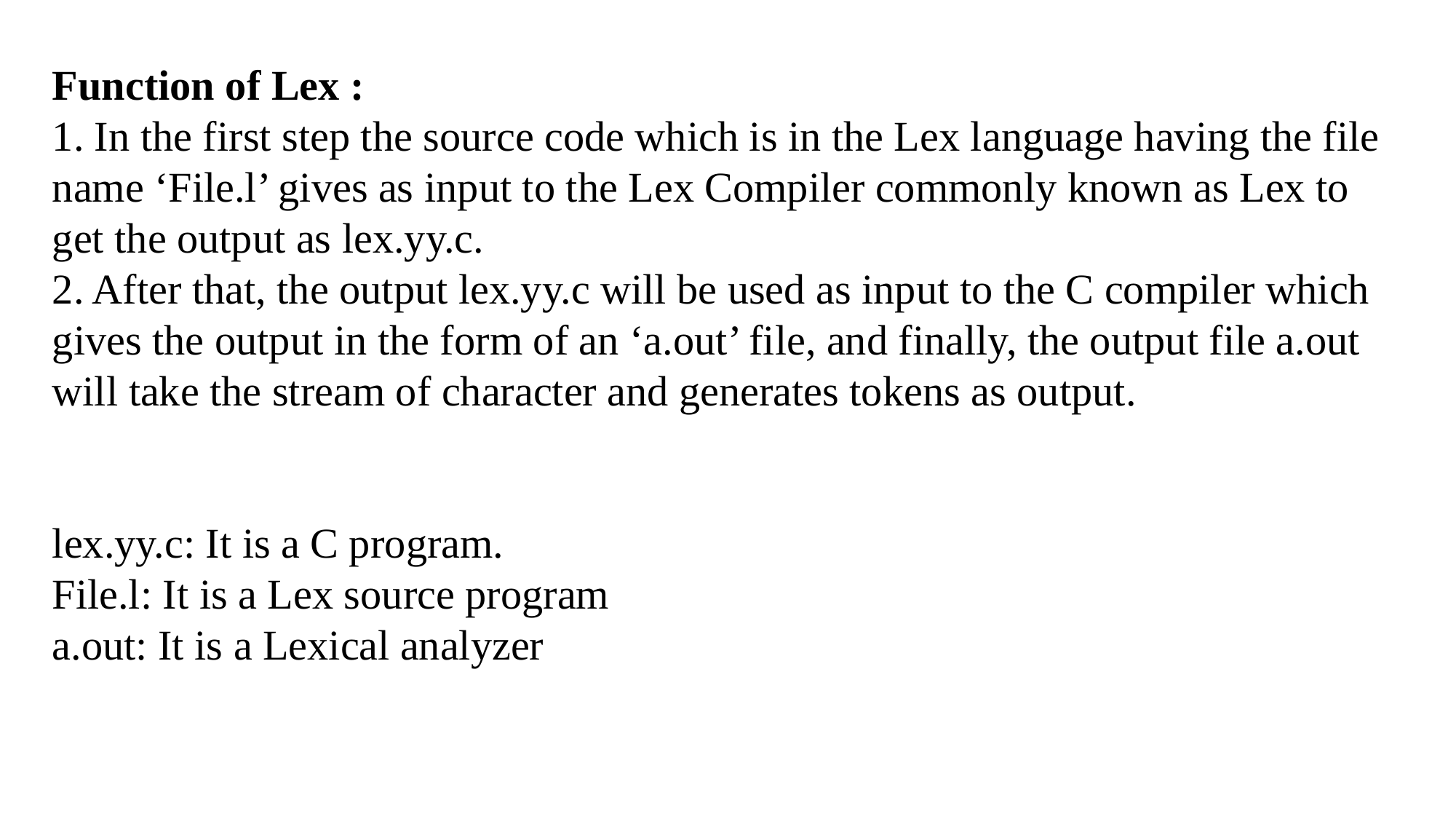

Function of Lex :
1. In the first step the source code which is in the Lex language having the file name ‘File.l’ gives as input to the Lex Compiler commonly known as Lex to get the output as lex.yy.c.
2. After that, the output lex.yy.c will be used as input to the C compiler which gives the output in the form of an ‘a.out’ file, and finally, the output file a.out will take the stream of character and generates tokens as output.

lex.yy.c: It is a C program.
File.l: It is a Lex source program
a.out: It is a Lexical analyzer